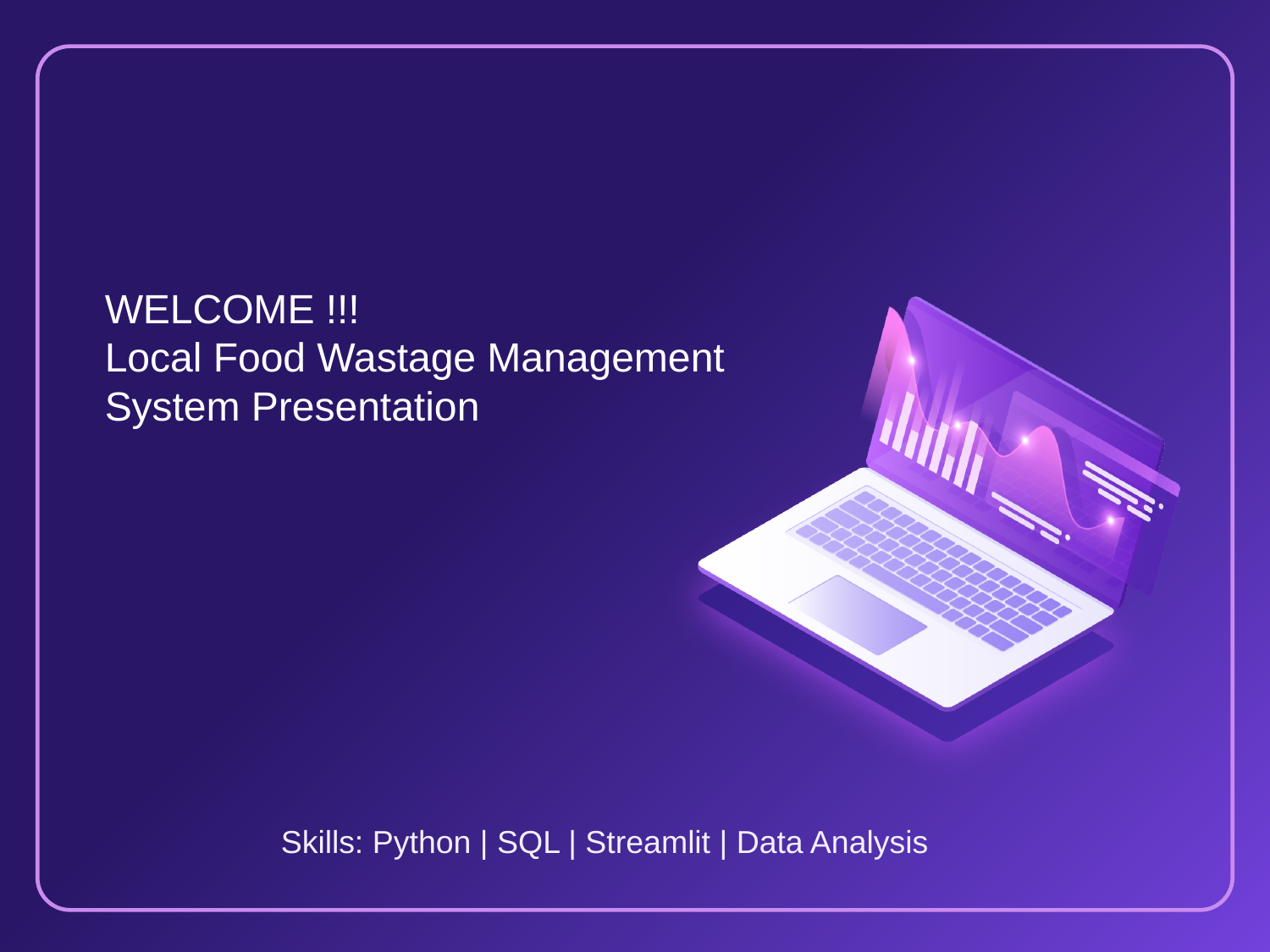

WELCOME !!!
Local Food Wastage Management System Presentation
Skills: Python | SQL | Streamlit | Data Analysis